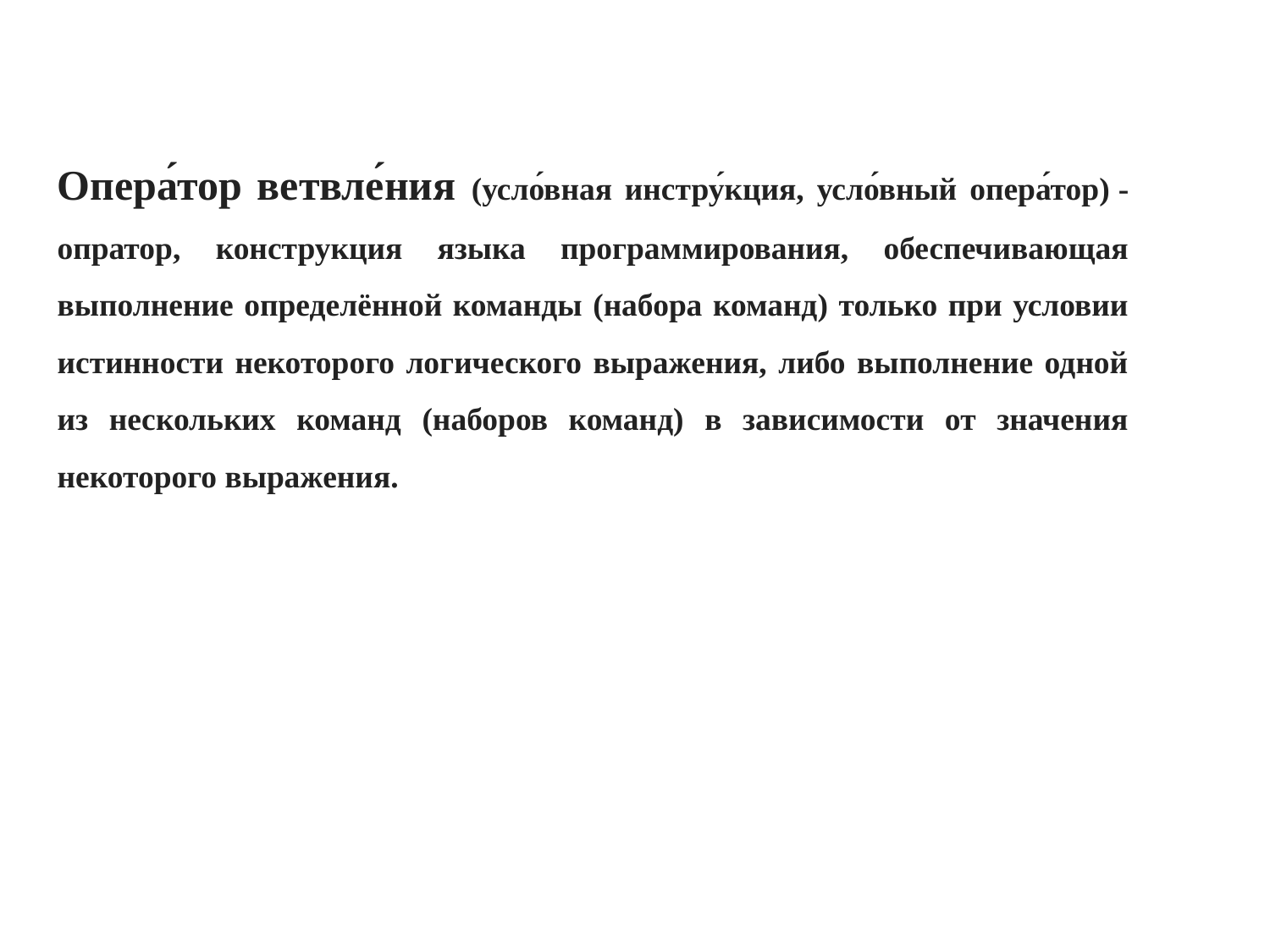

Опера́тор ветвле́ния (усло́вная инстру́кция, усло́вный опера́тор) -опратор, конструкция языка программирования, обеспечивающая выполнение определённой команды (набора команд) только при условии истинности некоторого логического выражения, либо выполнение одной из нескольких команд (наборов команд) в зависимости от значения некоторого выражения.